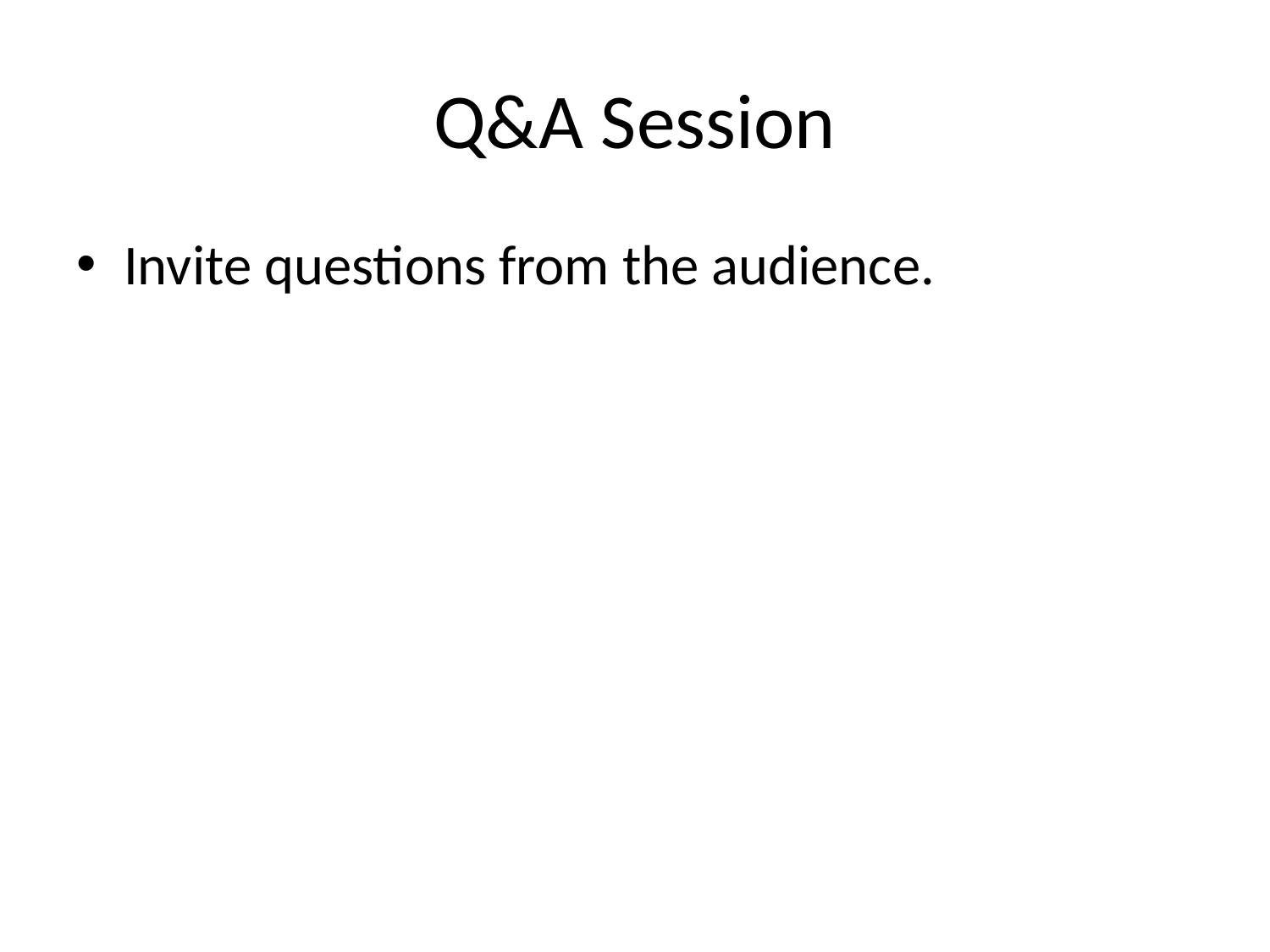

# Q&A Session
Invite questions from the audience.